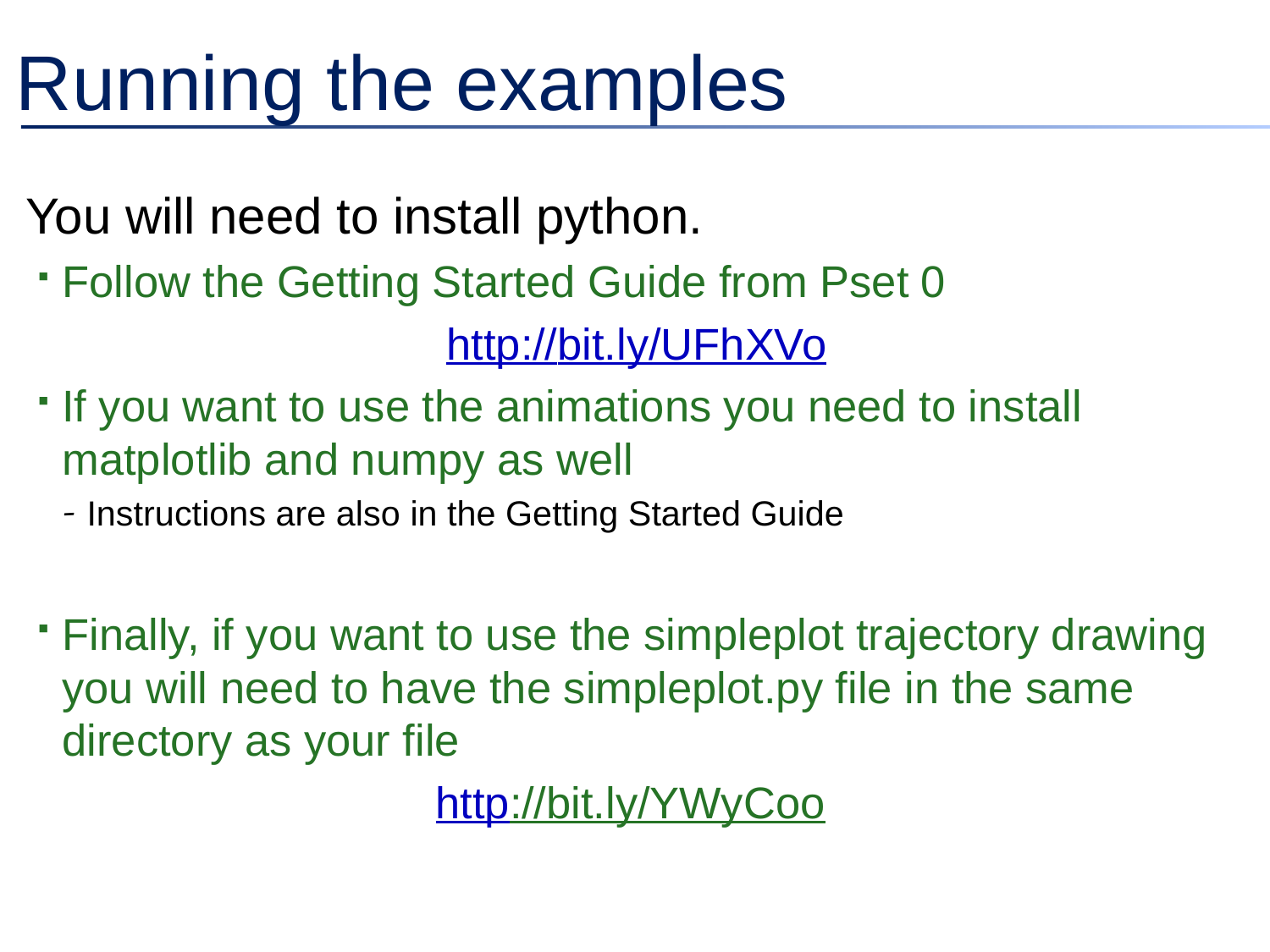

# Running the examples
You will need to install python.
Follow the Getting Started Guide from Pset 0
http://bit.ly/UFhXVo
If you want to use the animations you need to install matplotlib and numpy as well
Instructions are also in the Getting Started Guide

Finally, if you want to use the simpleplot trajectory drawing you will need to have the simpleplot.py file in the same directory as your file
http://bit.ly/YWyCoo